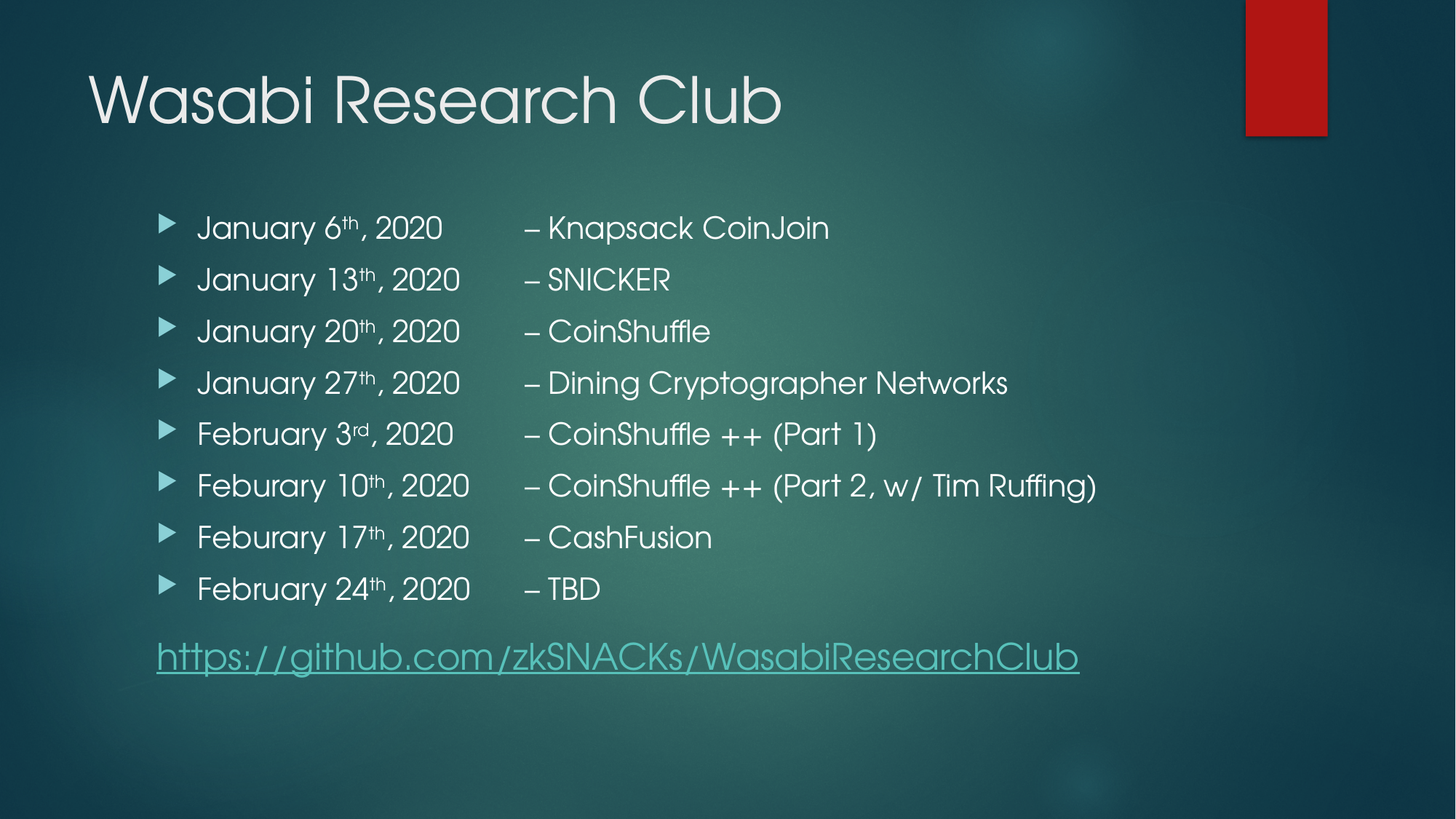

# Wasabi Research Club
January 6th, 2020 	– Knapsack CoinJoin
January 13th, 2020 	– SNICKER
January 20th, 2020 	– CoinShuffle
January 27th, 2020 	– Dining Cryptographer Networks
February 3rd, 2020 	– CoinShuffle ++ (Part 1)
Feburary 10th, 2020 	– CoinShuffle ++ (Part 2, w/ Tim Ruffing)
Feburary 17th, 2020 	– CashFusion
February 24th, 2020 	– TBD

https://github.com/zkSNACKs/WasabiResearchClub